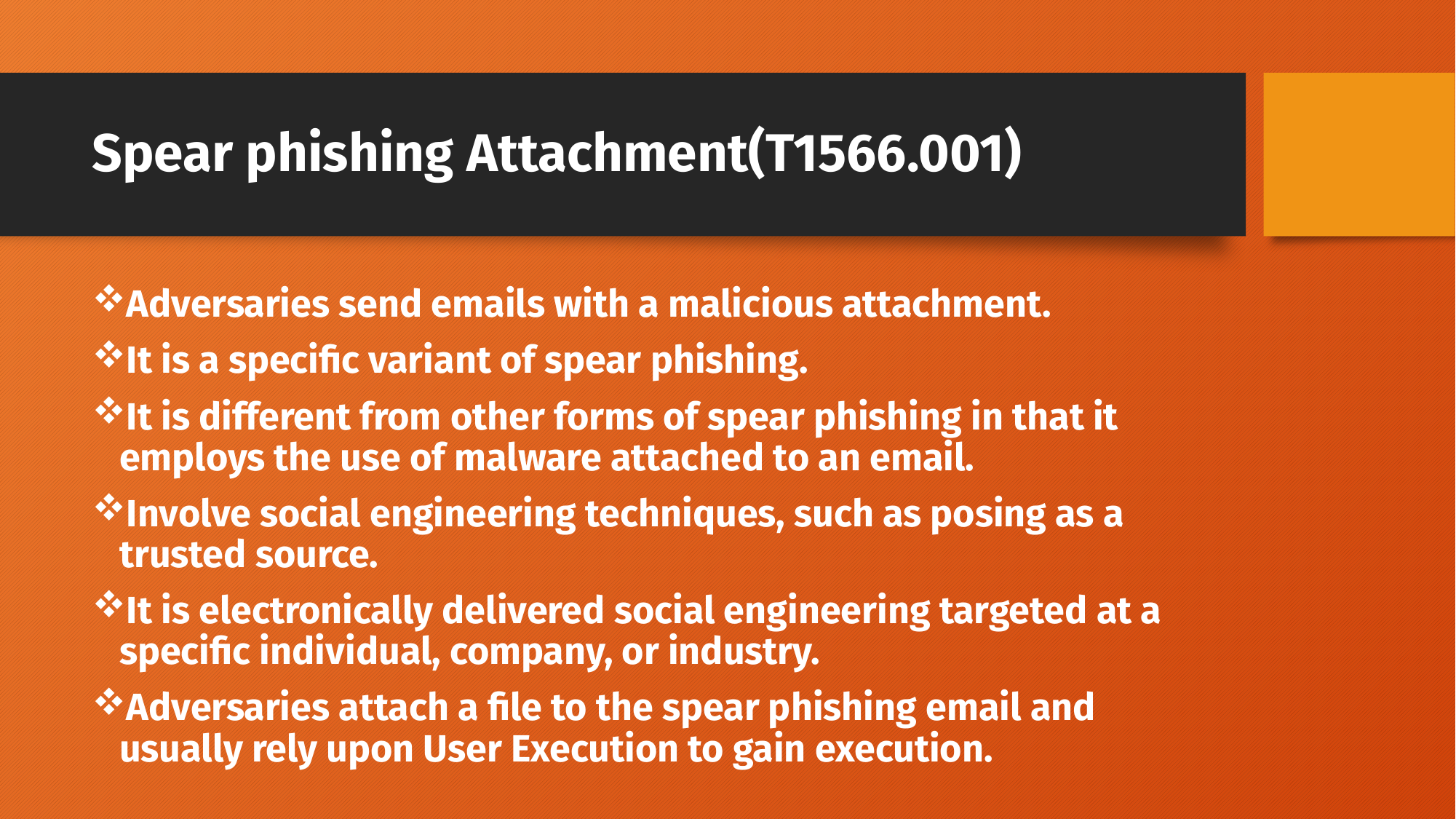

# Spear phishing Attachment(T1566.001)
Adversaries send emails with a malicious attachment.
It is a specific variant of spear phishing.
It is different from other forms of spear phishing in that it employs the use of malware attached to an email.
Involve social engineering techniques, such as posing as a trusted source.
It is electronically delivered social engineering targeted at a specific individual, company, or industry.
Adversaries attach a file to the spear phishing email and usually rely upon User Execution to gain execution.